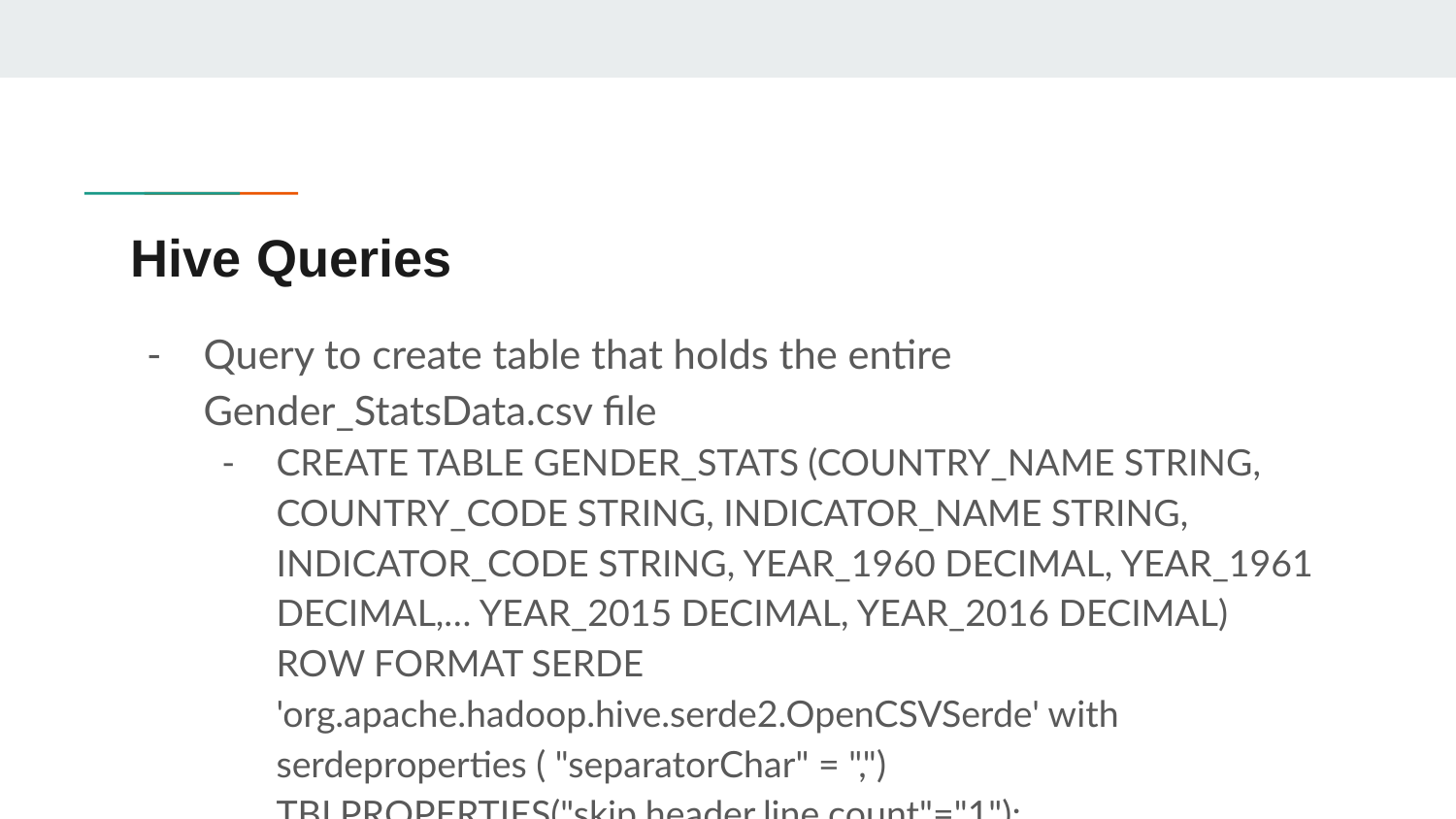

# Hive Queries
Query to create table that holds the entire Gender_StatsData.csv file
CREATE TABLE GENDER_STATS (COUNTRY_NAME STRING, COUNTRY_CODE STRING, INDICATOR_NAME STRING, INDICATOR_CODE STRING, YEAR_1960 DECIMAL, YEAR_1961 DECIMAL,… YEAR_2015 DECIMAL, YEAR_2016 DECIMAL) ROW FORMAT SERDE 'org.apache.hadoop.hive.serde2.OpenCSVSerde' with serdeproperties ( "separatorChar" = ",") TBLPROPERTIES("skip.header.line.count"="1");